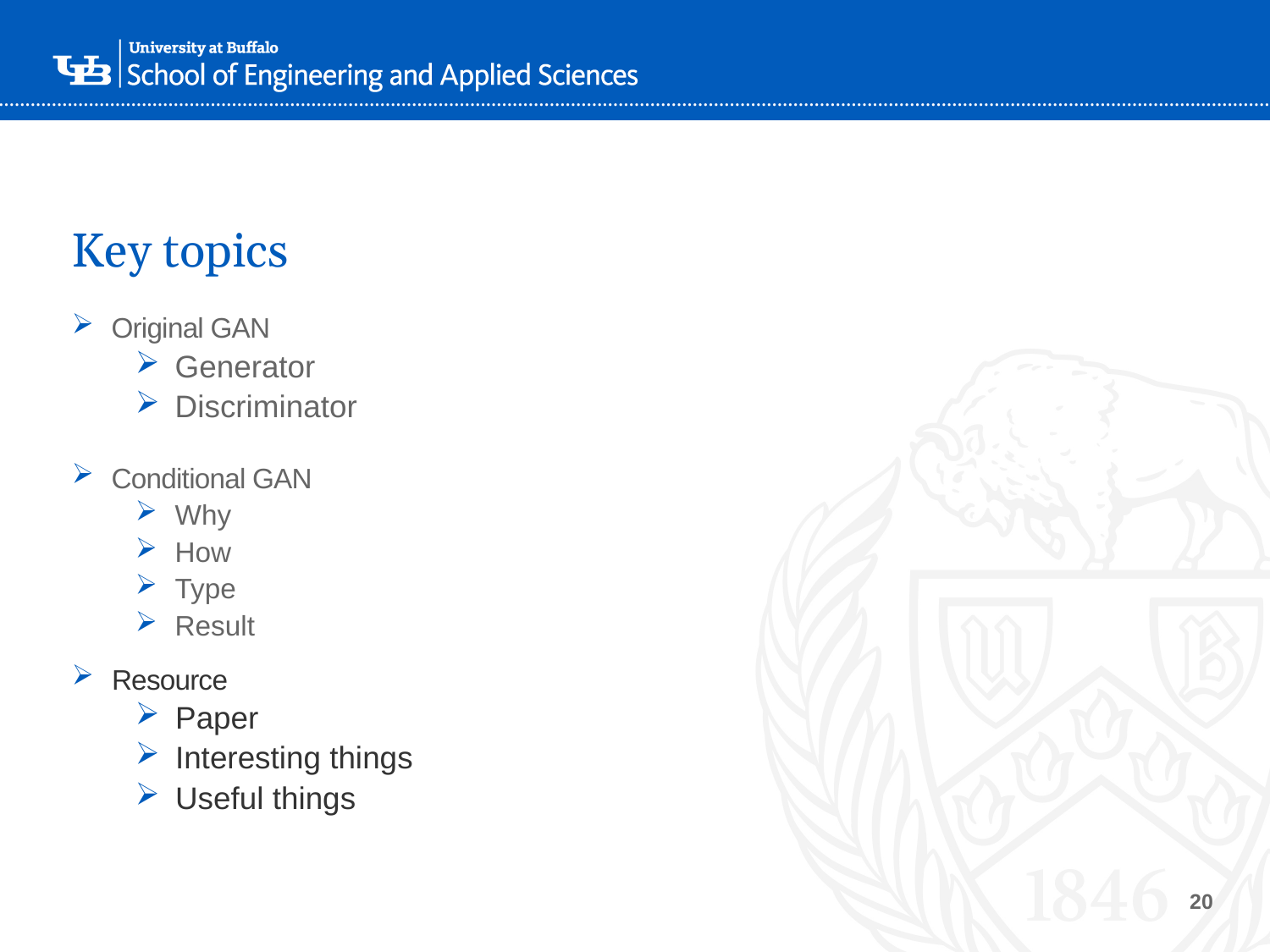

# Key topics
Original GAN
Generator
Discriminator

Conditional GAN
Why
How
Type
Result

Resource
Paper
Interesting things
Useful things